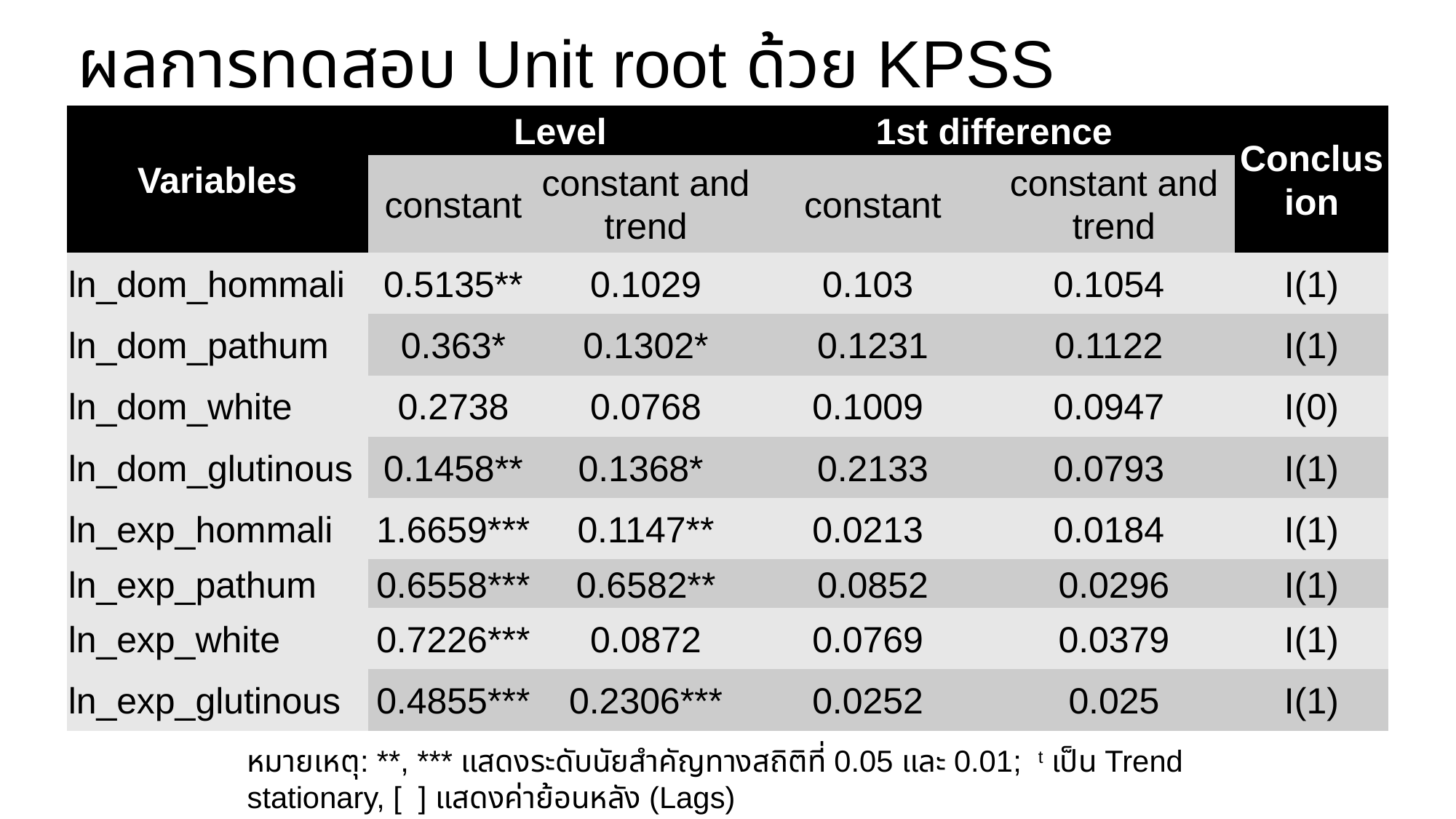

# ผลการทดสอบ Unit root ด้วย KPSS
| Variables | Level |  | 1st difference |  | Conclusion |
| --- | --- | --- | --- | --- | --- |
|  | constant | constant and trend | constant | constant and trend |  |
| ln\_dom\_hommali | 0.5135\*\* | 0.1029 | 0.103 | 0.1054 | I(1) |
| ln\_dom\_pathum | 0.363\* | 0.1302\* | 0.1231 | 0.1122 | I(1) |
| ln\_dom\_white | 0.2738 | 0.0768 | 0.1009 | 0.0947 | I(0) |
| ln\_dom\_glutinous | 0.1458\*\* | 0.1368\* | 0.2133 | 0.0793 | I(1) |
| ln\_exp\_hommali | 1.6659\*\*\* | 0.1147\*\* | 0.0213 | 0.0184 | I(1) |
| ln\_exp\_pathum | 0.6558\*\*\* | 0.6582\*\* | 0.0852 | 0.0296 | I(1) |
| ln\_exp\_white | 0.7226\*\*\* | 0.0872 | 0.0769 | 0.0379 | I(1) |
| ln\_exp\_glutinous | 0.4855\*\*\* | 0.2306\*\*\* | 0.0252 | 0.025 | I(1) |
หมายเหตุ: **, *** แสดงระดับนัยสำคัญทางสถิติที่ 0.05 และ 0.01;  t เป็น Trend stationary, [  ] แสดงค่าย้อนหลัง (Lags)